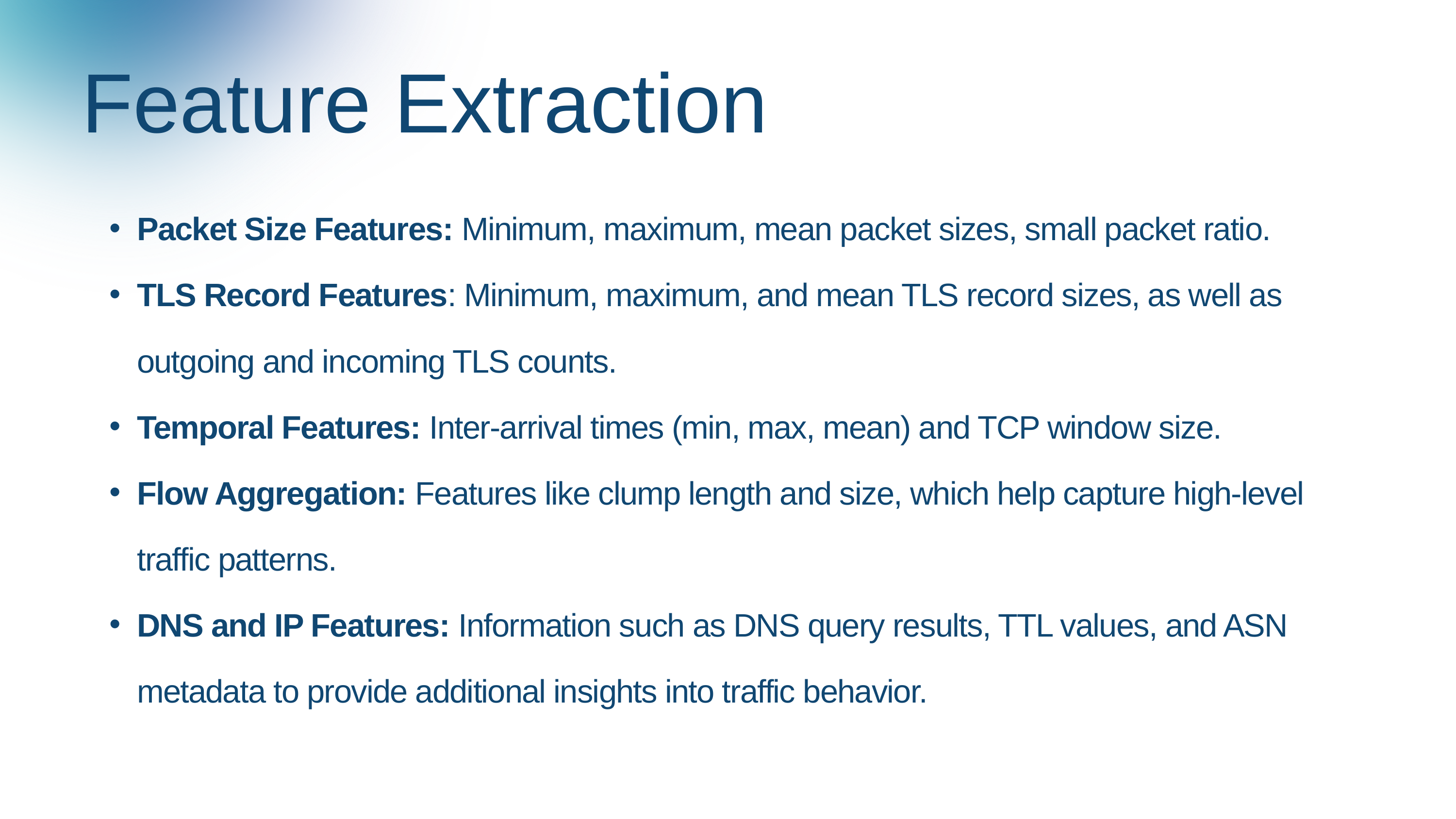

Feature Extraction
Packet Size Features: Minimum, maximum, mean packet sizes, small packet ratio.
TLS Record Features: Minimum, maximum, and mean TLS record sizes, as well as outgoing and incoming TLS counts.
Temporal Features: Inter-arrival times (min, max, mean) and TCP window size.
Flow Aggregation: Features like clump length and size, which help capture high-level traffic patterns.
DNS and IP Features: Information such as DNS query results, TTL values, and ASN metadata to provide additional insights into traffic behavior.